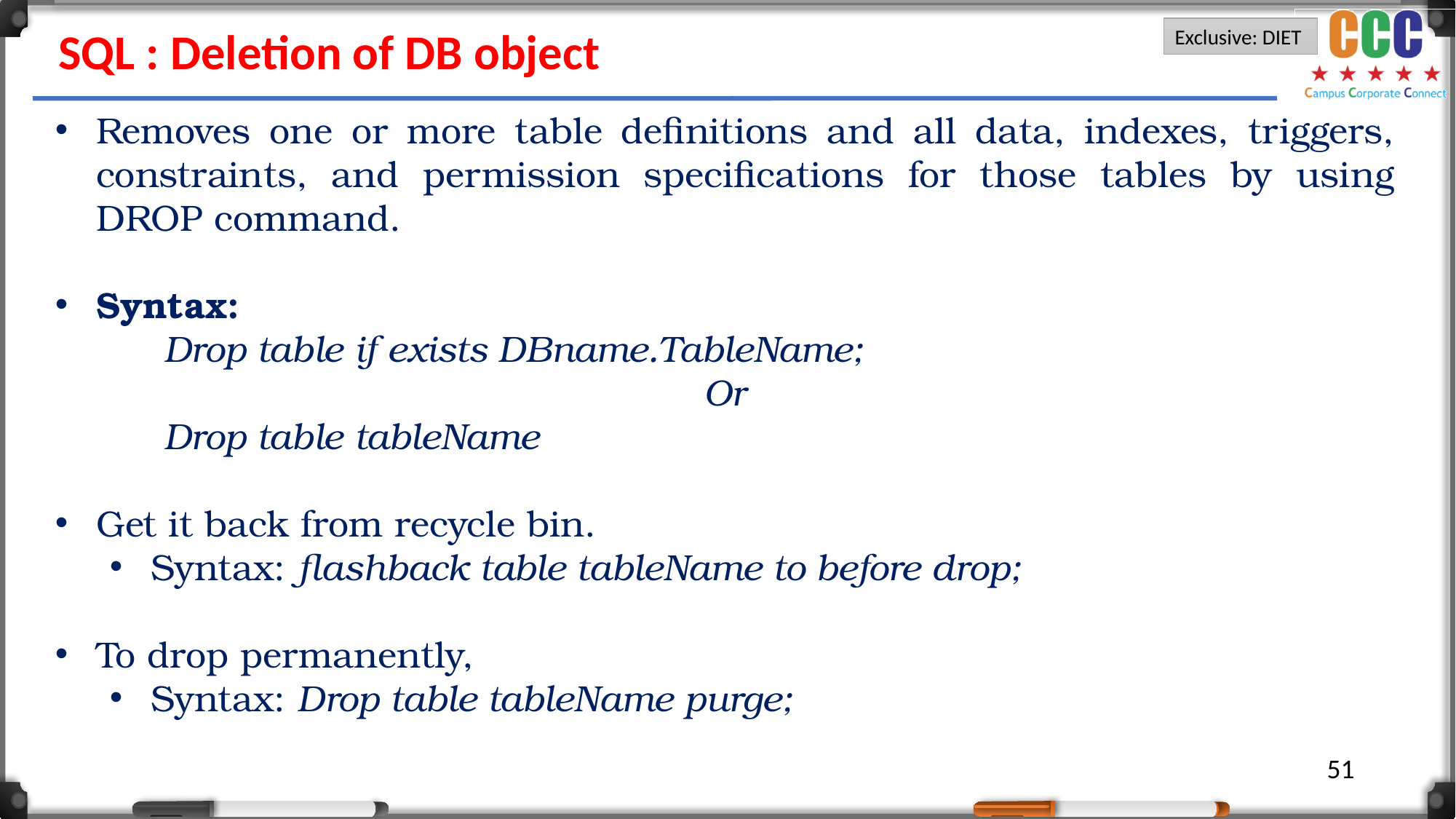

SQL : Deletion of DB object
Removes one or more table definitions and all data, indexes, triggers, constraints, and permission specifications for those tables by using DROP command.

Syntax:
	Drop table if exists DBname.TableName;
Or
	Drop table tableName

Get it back from recycle bin.
Syntax: flashback table tableName to before drop;

To drop permanently,
Syntax: Drop table tableName purge;